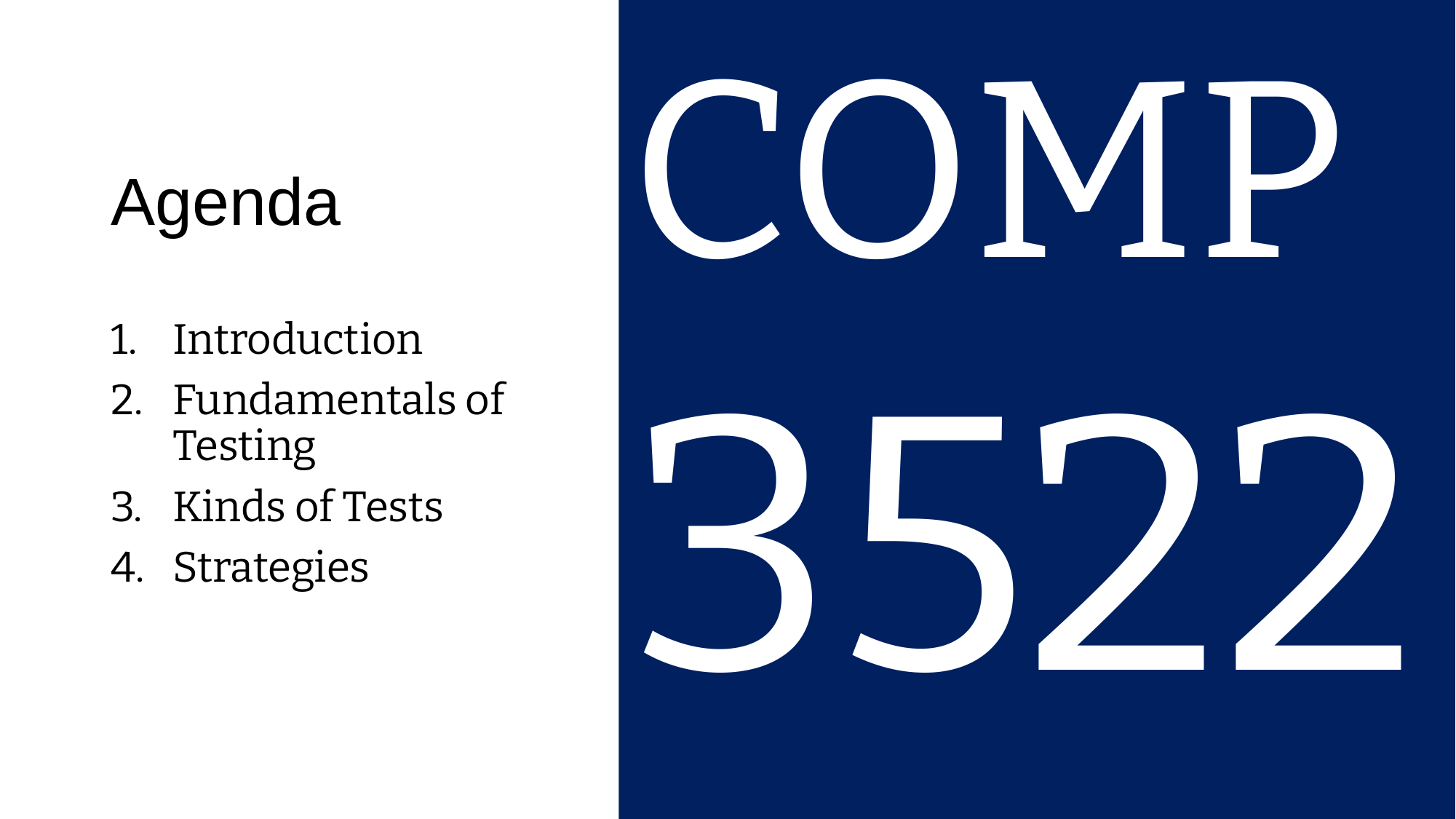

COMP 3522
# Agenda

Introduction
Fundamentals of Testing
Kinds of Tests
Strategies